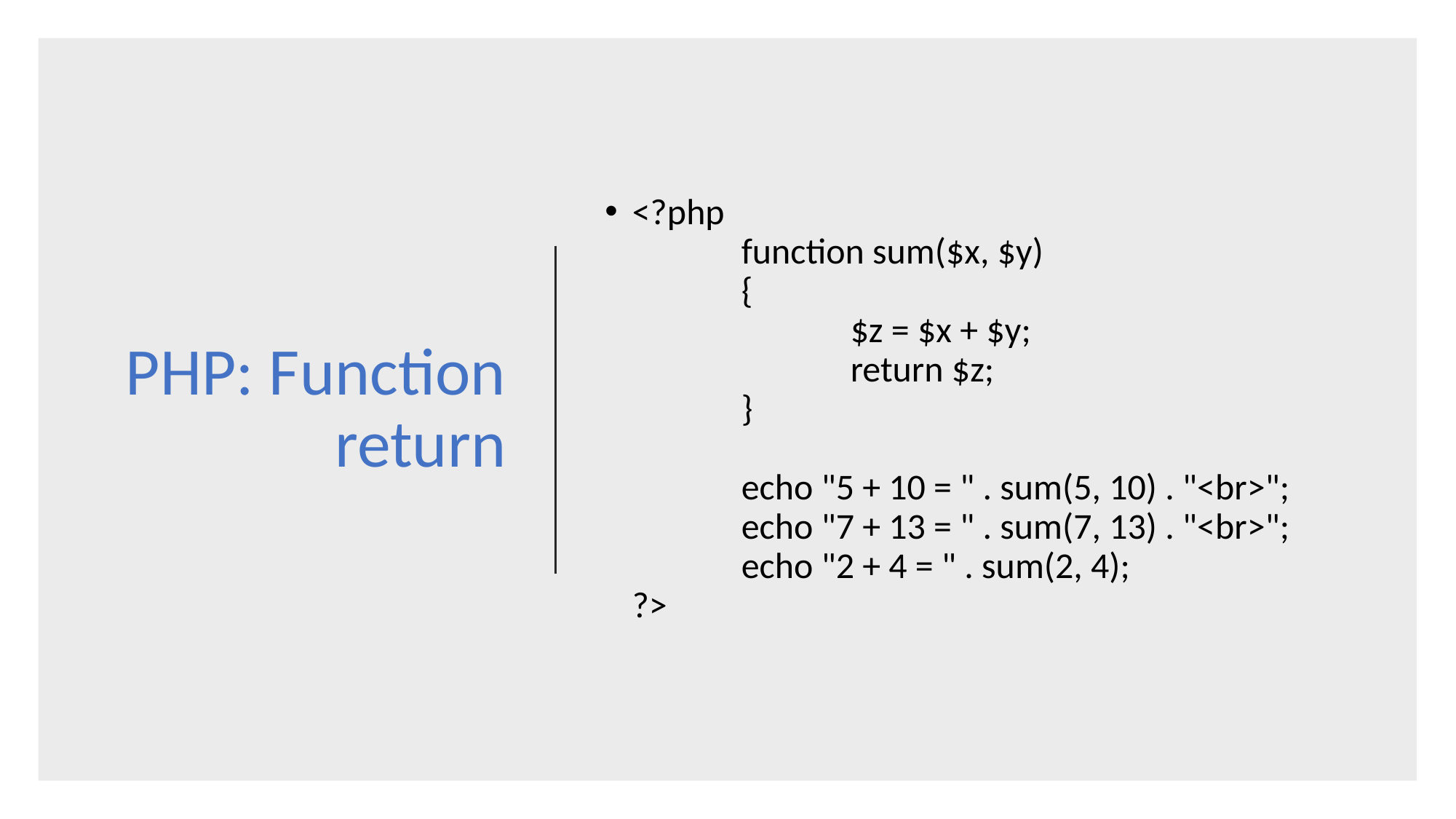

# PHP: Function return
<?php
	function sum($x, $y)
	{
    		$z = $x + $y;
    		return $z;
	}
	echo "5 + 10 = " . sum(5, 10) . "<br>";
	echo "7 + 13 = " . sum(7, 13) . "<br>";
	echo "2 + 4 = " . sum(2, 4);
?>